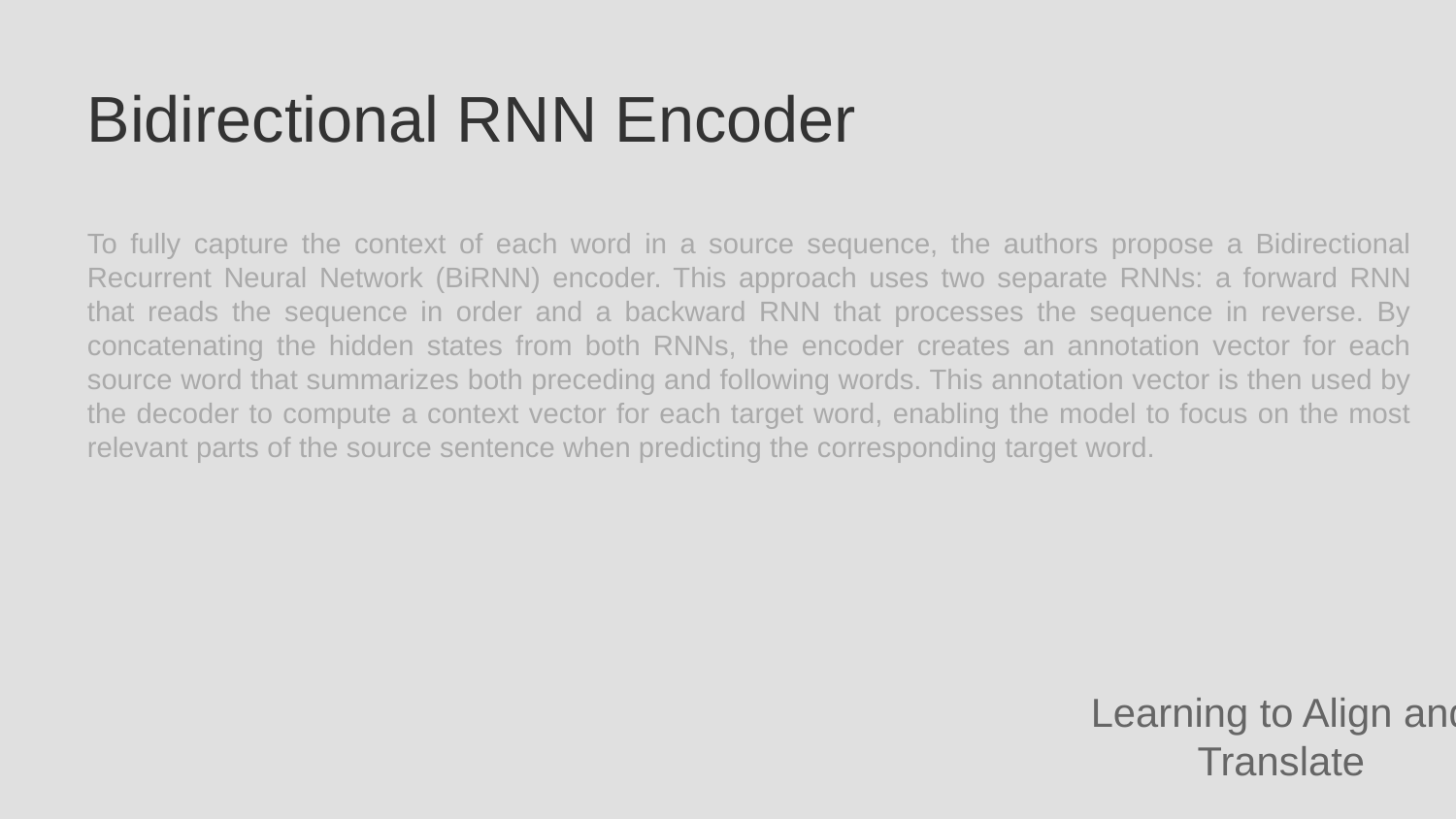

Bidirectional RNN Encoder
To fully capture the context of each word in a source sequence, the authors propose a Bidirectional Recurrent Neural Network (BiRNN) encoder. This approach uses two separate RNNs: a forward RNN that reads the sequence in order and a backward RNN that processes the sequence in reverse. By concatenating the hidden states from both RNNs, the encoder creates an annotation vector for each source word that summarizes both preceding and following words. This annotation vector is then used by the decoder to compute a context vector for each target word, enabling the model to focus on the most relevant parts of the source sentence when predicting the corresponding target word.
Learning to Align and Translate